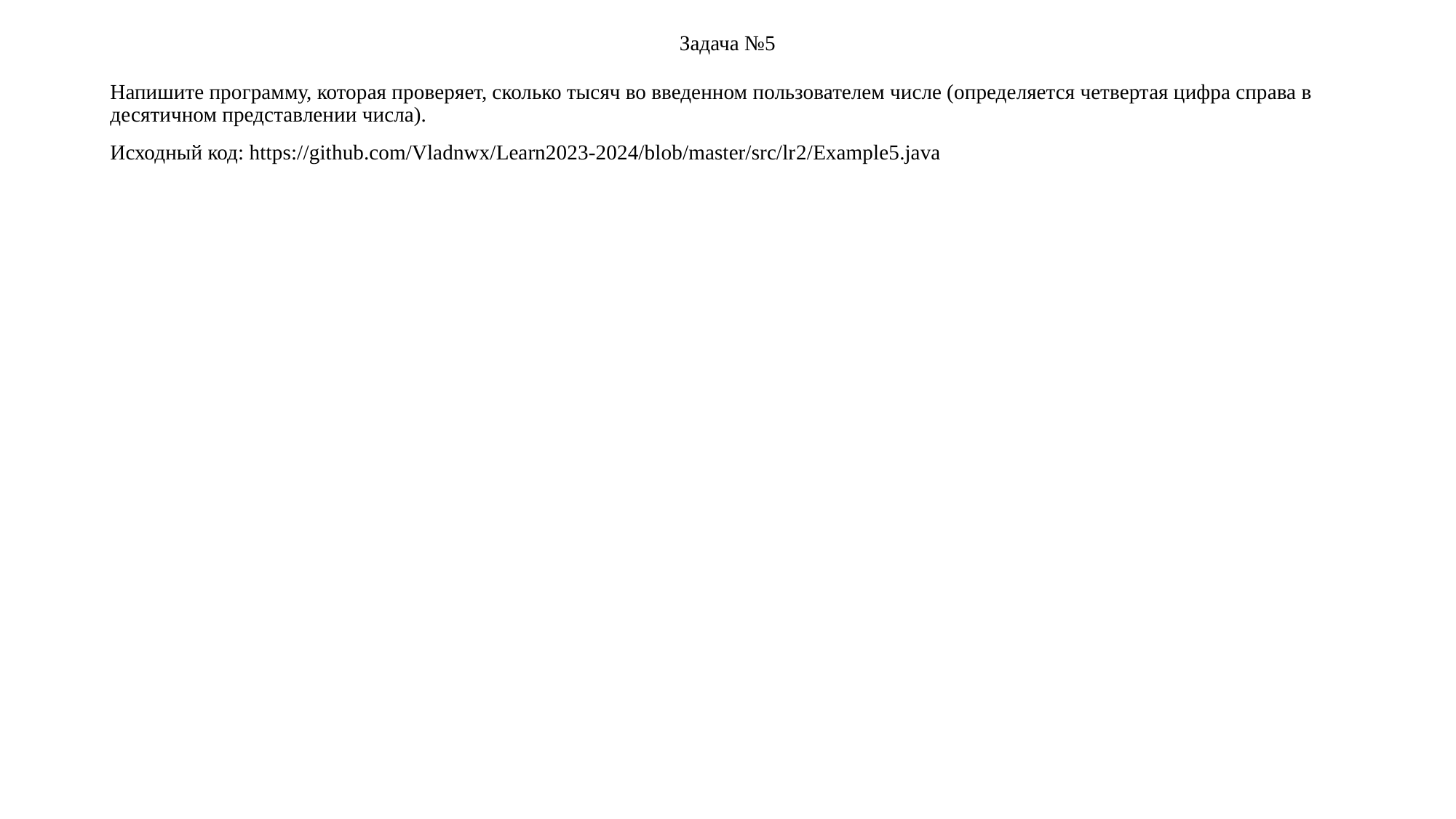

# Задача №5
Напишите программу, которая проверяет, сколько тысяч во введенном пользователем числе (определяется четвертая цифра справа в десятичном представлении числа).
Исходный код: https://github.com/Vladnwx/Learn2023-2024/blob/master/src/lr2/Example5.java